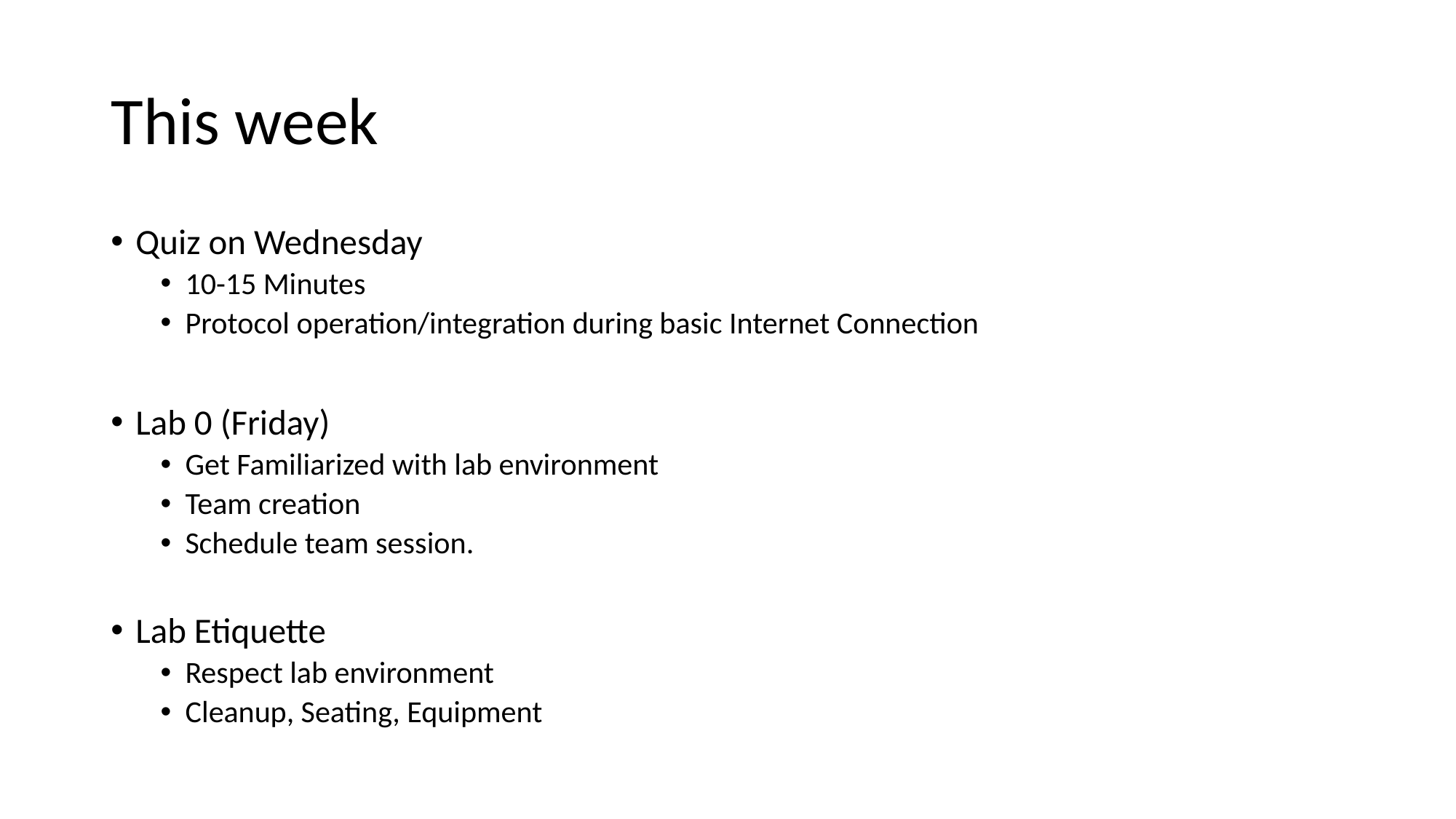

# This week
Quiz on Wednesday
10-15 Minutes
Protocol operation/integration during basic Internet Connection

Lab 0 (Friday)
Get Familiarized with lab environment
Team creation
Schedule team session.

Lab Etiquette
Respect lab environment
Cleanup, Seating, Equipment